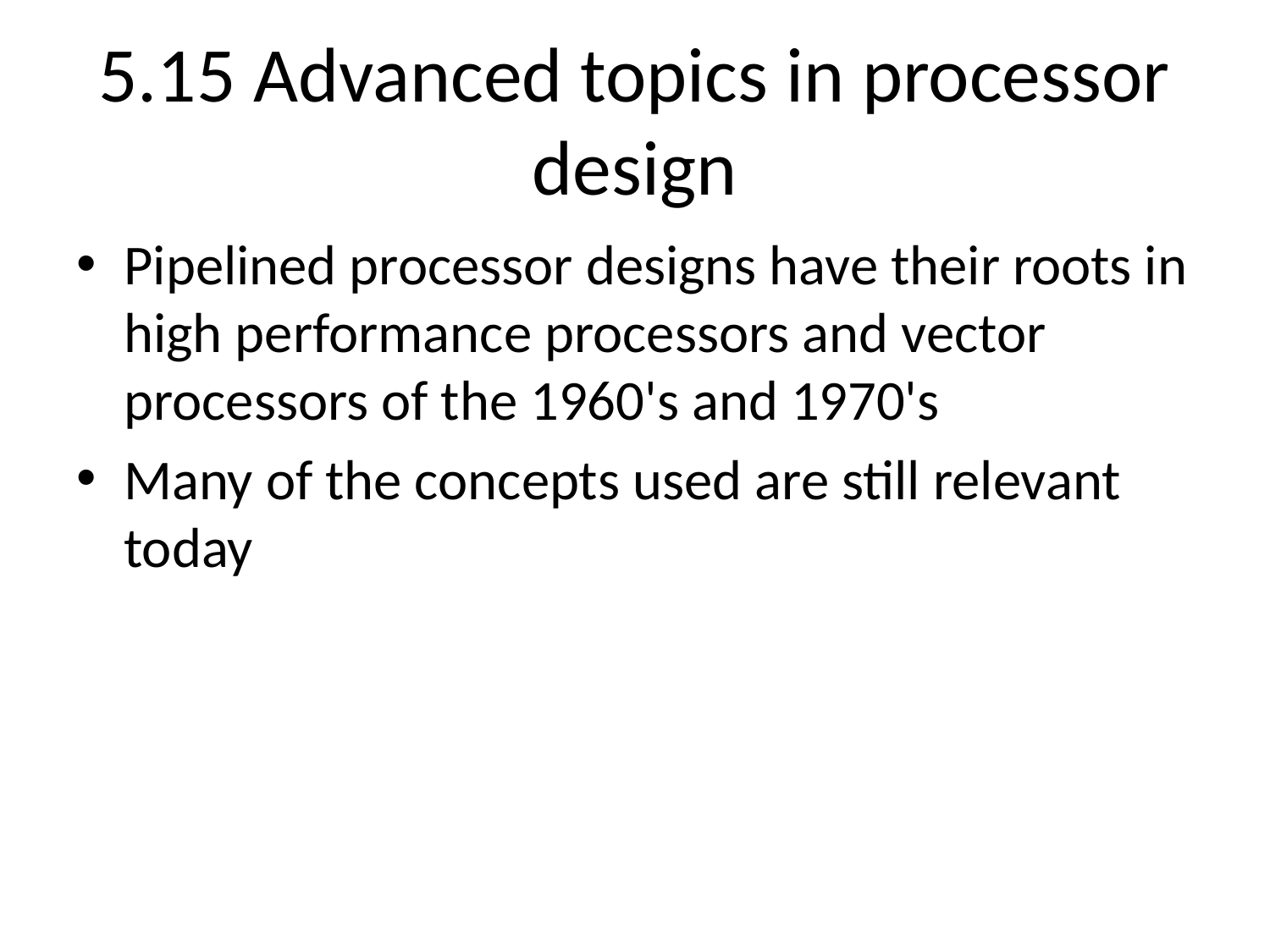

# 5.15 Advanced topics in processor design
Pipelined processor designs have their roots in high performance processors and vector processors of the 1960's and 1970's
Many of the concepts used are still relevant today